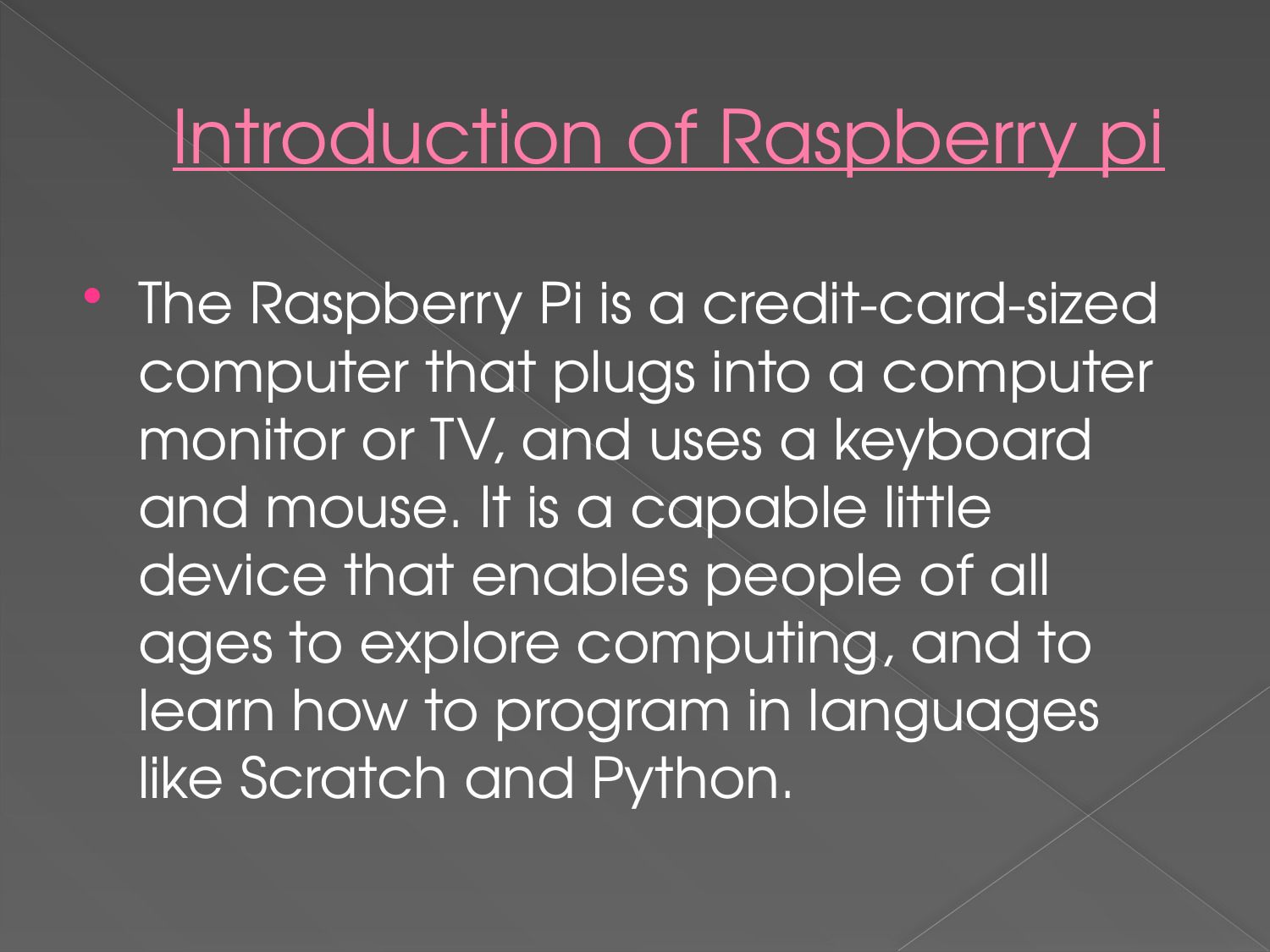

# Introduction of Raspberry pi
The Raspberry Pi is a credit-card-sized computer that plugs into a computer monitor or TV, and uses a keyboard and mouse. It is a capable little device that enables people of all ages to explore computing, and to learn how to program in languages like Scratch and Python.